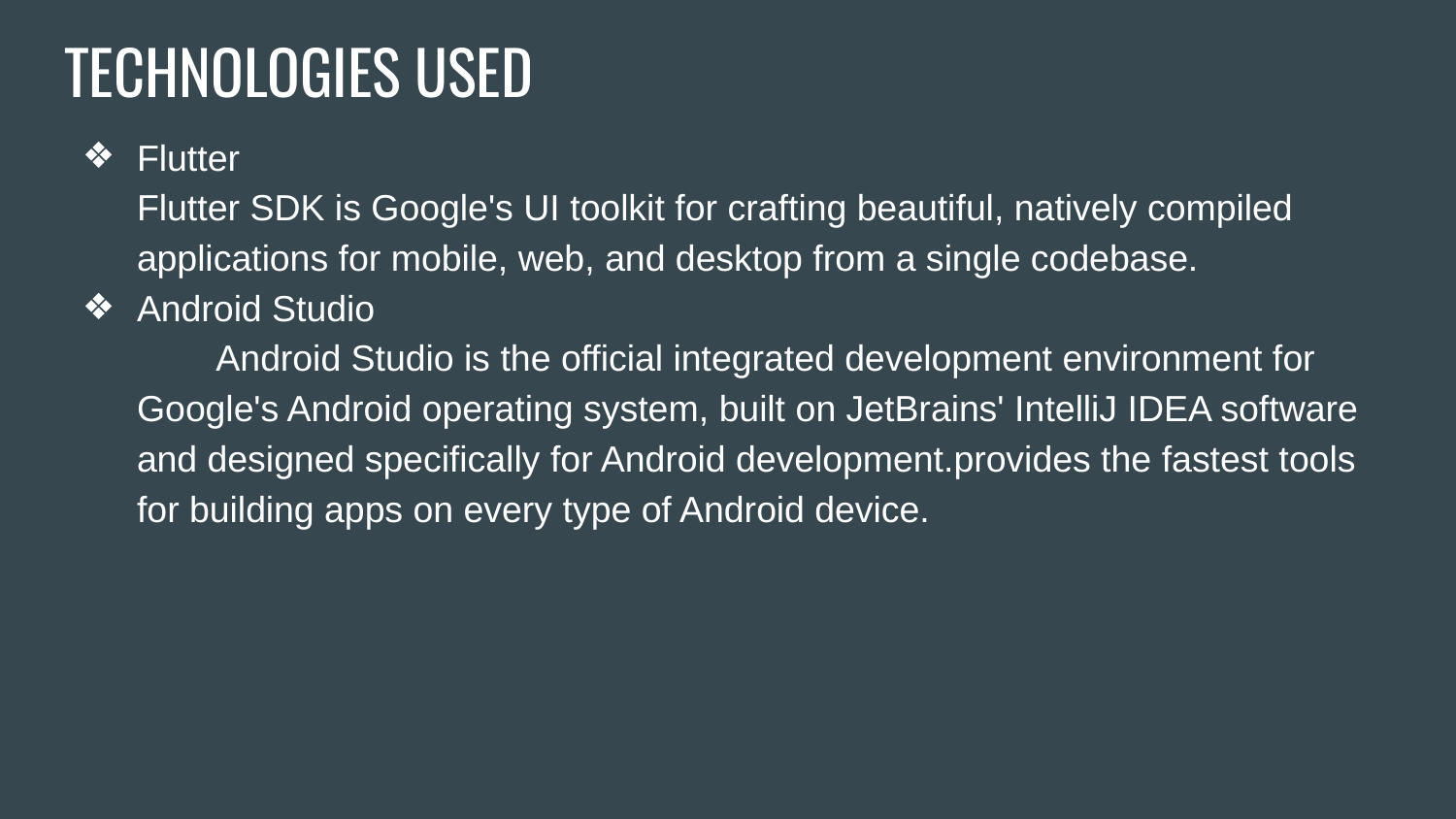

# TECHNOLOGIES USED
Flutter
Flutter SDK is Google's UI toolkit for crafting beautiful, natively compiled applications for mobile, web, and desktop from a single codebase.
Android Studio                                                                                                            Android Studio is the official integrated development environment for Google's Android operating system, built on JetBrains' IntelliJ IDEA software and designed specifically for Android development.provides the fastest tools for building apps on every type of Android device.